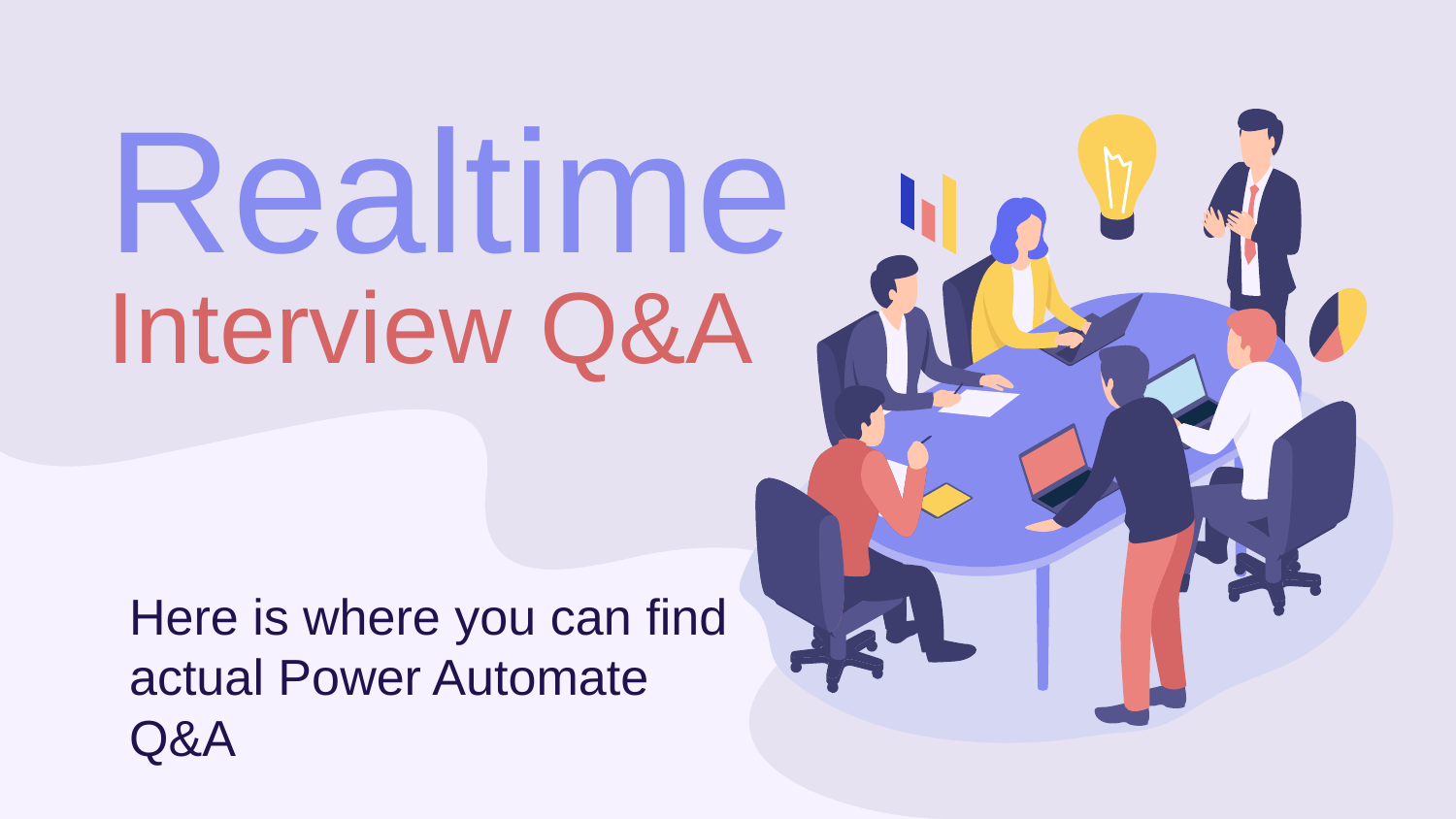

# Realtime Interview Q&A
Here is where you can find actual Power Automate Q&A